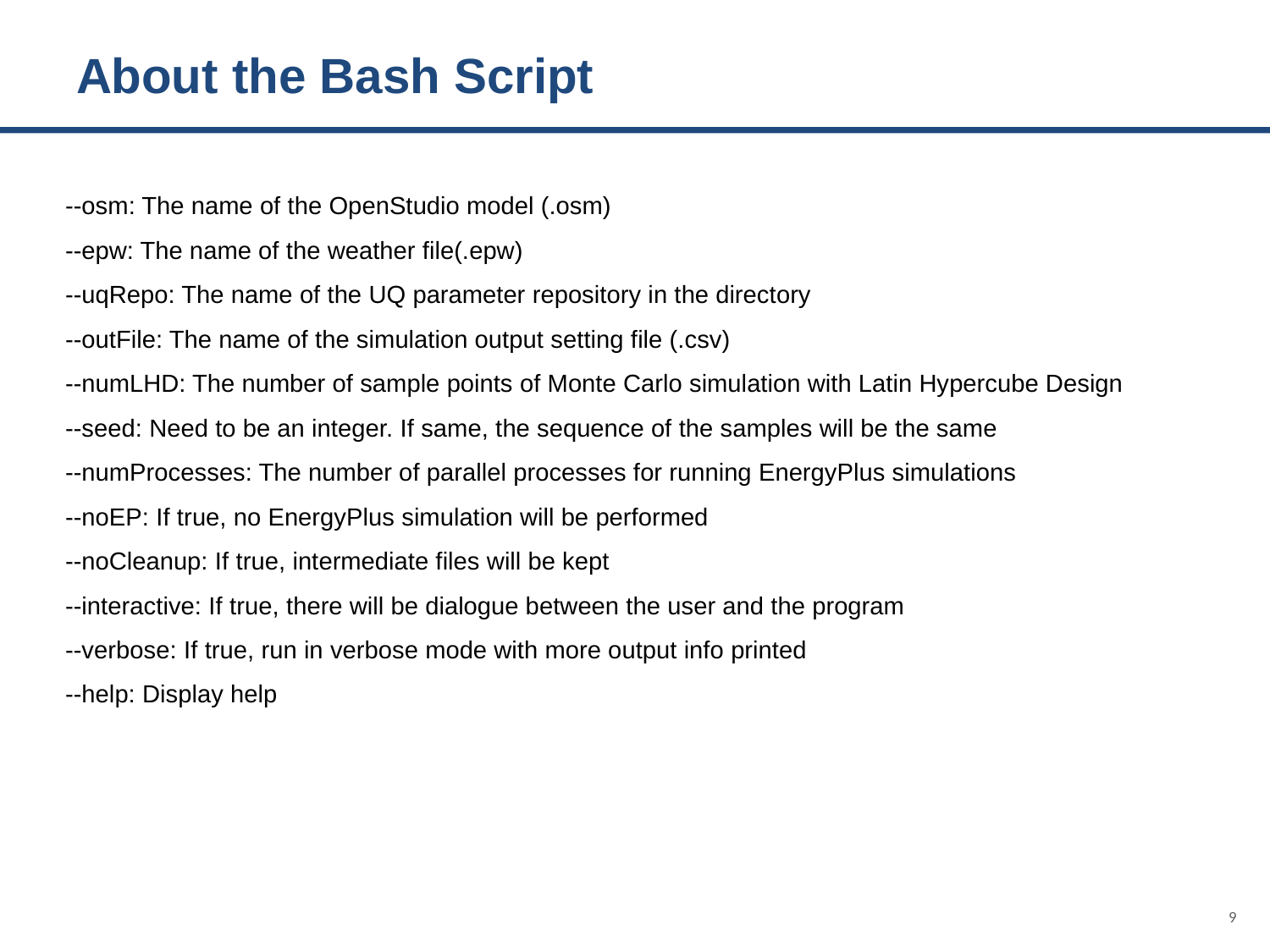

# About the Bash Script
--osm: The name of the OpenStudio model (.osm)
--epw: The name of the weather file(.epw)
--uqRepo: The name of the UQ parameter repository in the directory
--outFile: The name of the simulation output setting file (.csv)
--numLHD: The number of sample points of Monte Carlo simulation with Latin Hypercube Design
--seed: Need to be an integer. If same, the sequence of the samples will be the same
--numProcesses: The number of parallel processes for running EnergyPlus simulations
--noEP: If true, no EnergyPlus simulation will be performed
--noCleanup: If true, intermediate files will be kept
--interactive: If true, there will be dialogue between the user and the program
--verbose: If true, run in verbose mode with more output info printed
--help: Display help
9